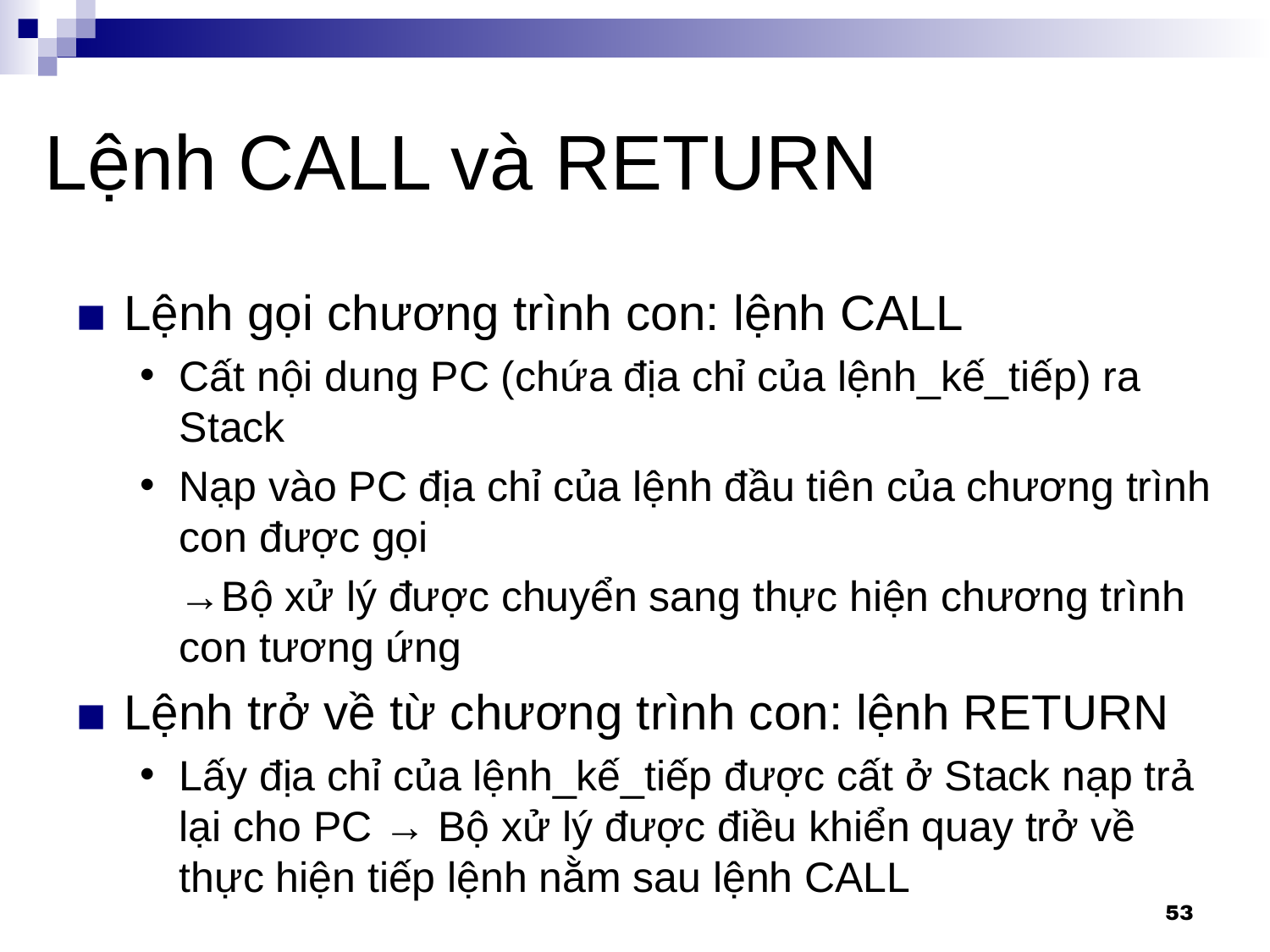

# Lệnh CALL và RETURN
Lệnh gọi chương trình con: lệnh CALL
Cất nội dung PC (chứa địa chỉ của lệnh_kế_tiếp) ra Stack
Nạp vào PC địa chỉ của lệnh đầu tiên của chương trình con được gọi
	→Bộ xử lý được chuyển sang thực hiện chương trình con tương ứng
Lệnh trở về từ chương trình con: lệnh RETURN
Lấy địa chỉ của lệnh_kế_tiếp được cất ở Stack nạp trả lại cho PC → Bộ xử lý được điều khiển quay trở về thực hiện tiếp lệnh nằm sau lệnh CALL
53